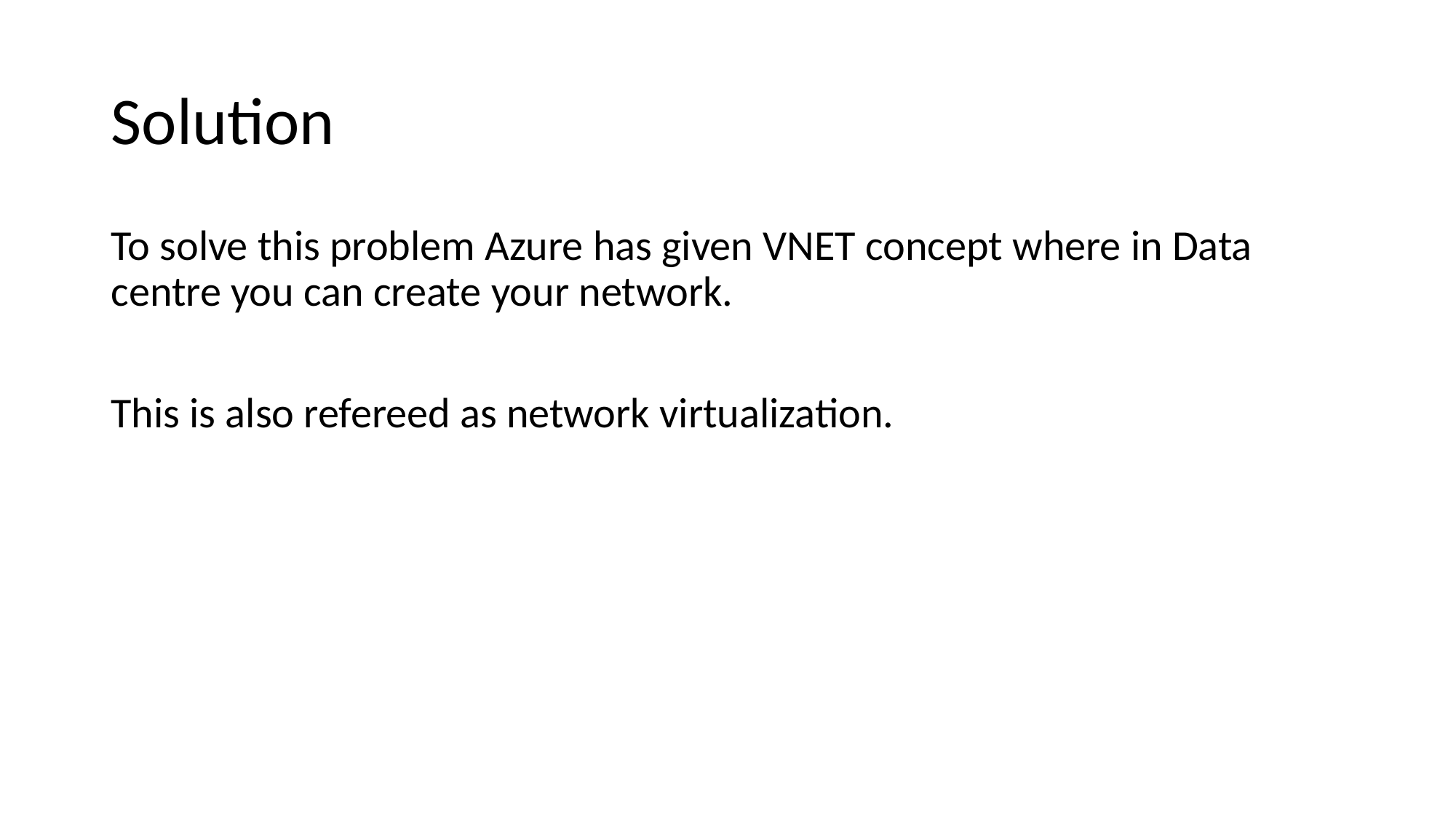

# Solution
To solve this problem Azure has given VNET concept where in Data centre you can create your network.

This is also refereed as network virtualization.